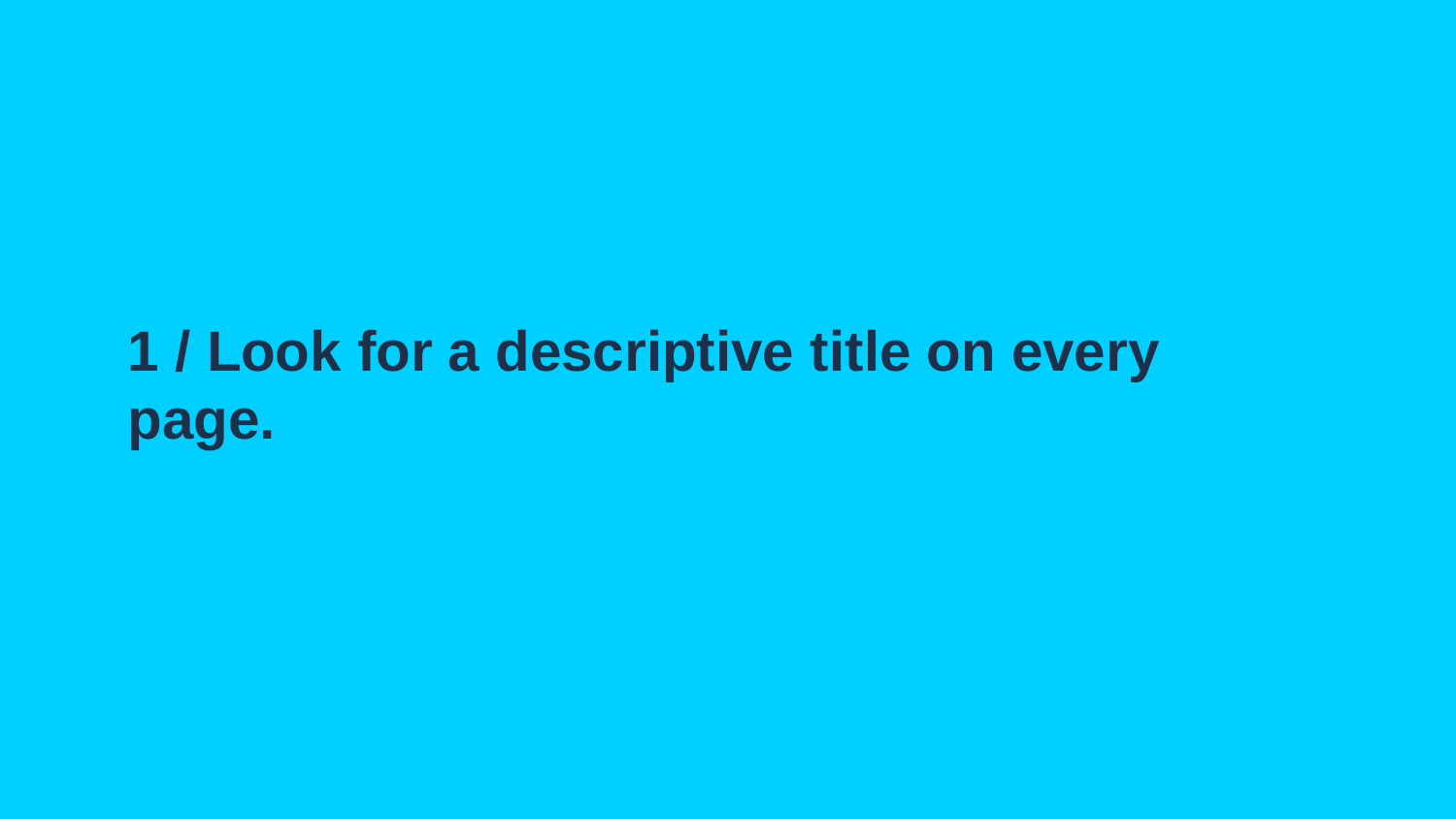

# 1 / Look for a descriptive title on every page.